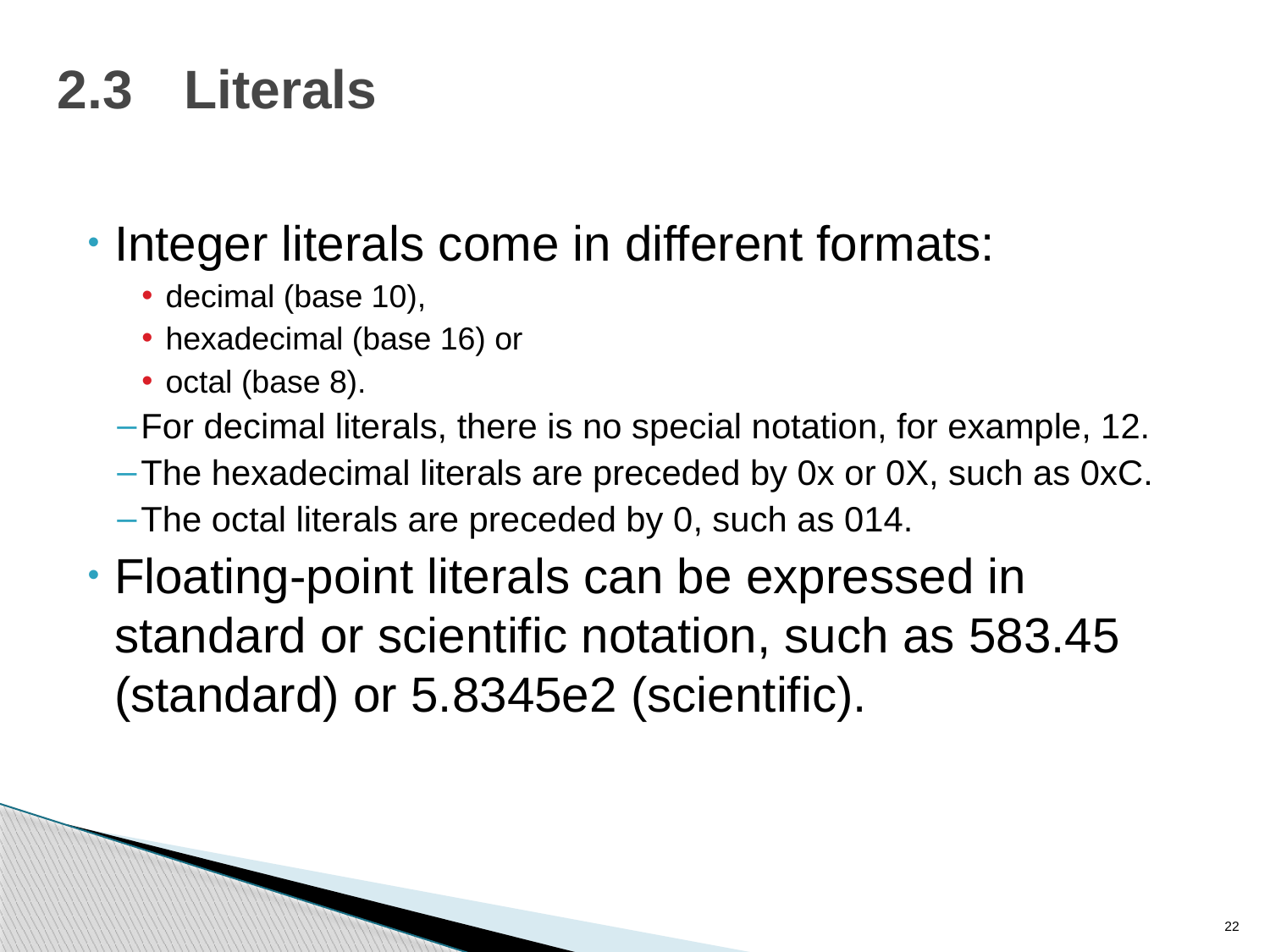

# 2.3	Literals
Integer literals come in different formats:
decimal (base 10),
hexadecimal (base 16) or
octal (base 8).
For decimal literals, there is no special notation, for example, 12.
The hexadecimal literals are preceded by 0x or 0X, such as 0xC.
The octal literals are preceded by 0, such as 014.
Floating-point literals can be expressed in standard or scientific notation, such as 583.45 (standard) or 5.8345e2 (scientific).
22